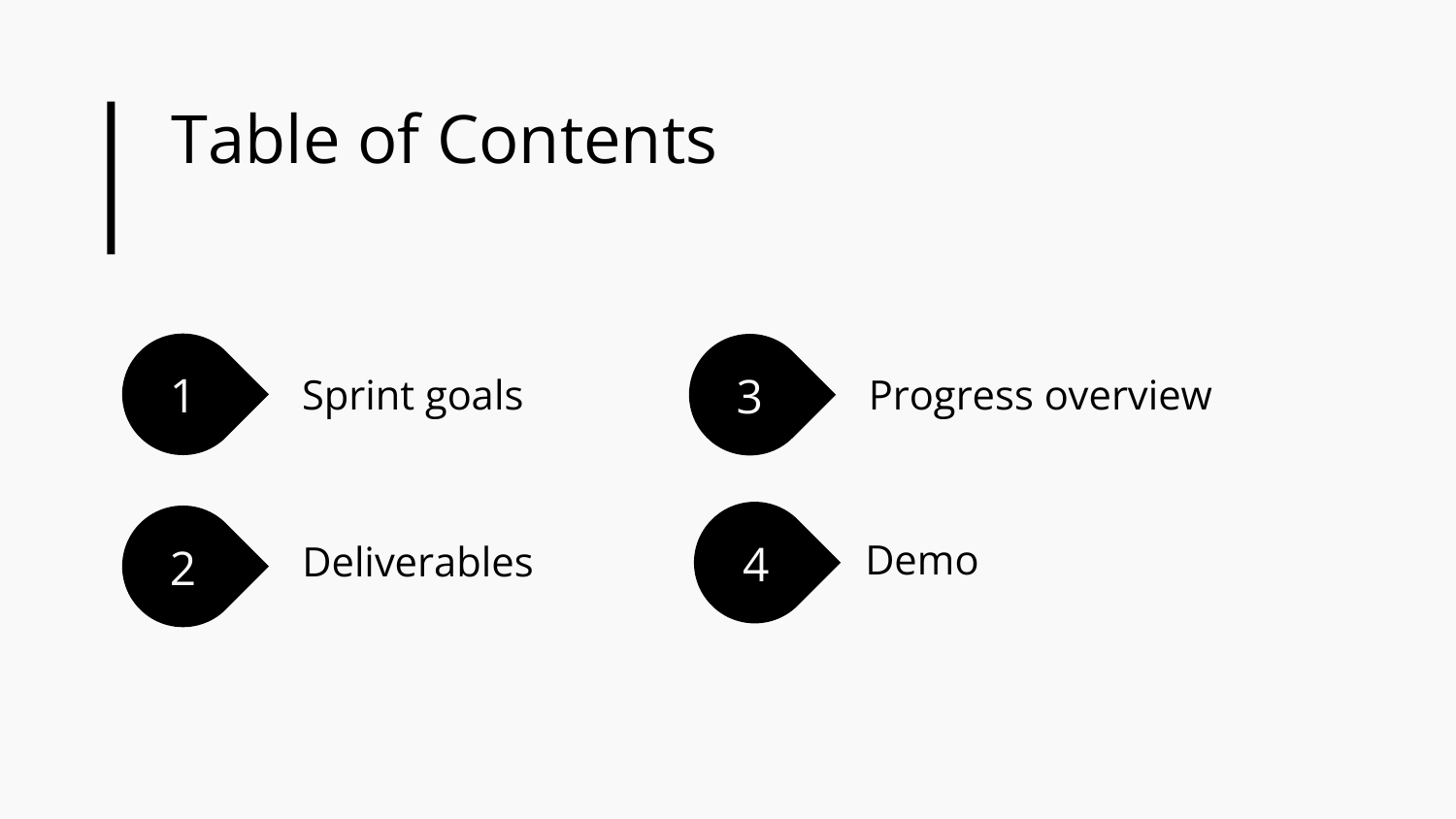

Table of Contents

1
3
Sprint goals
Progress overview

Demo
4
Deliverables
2